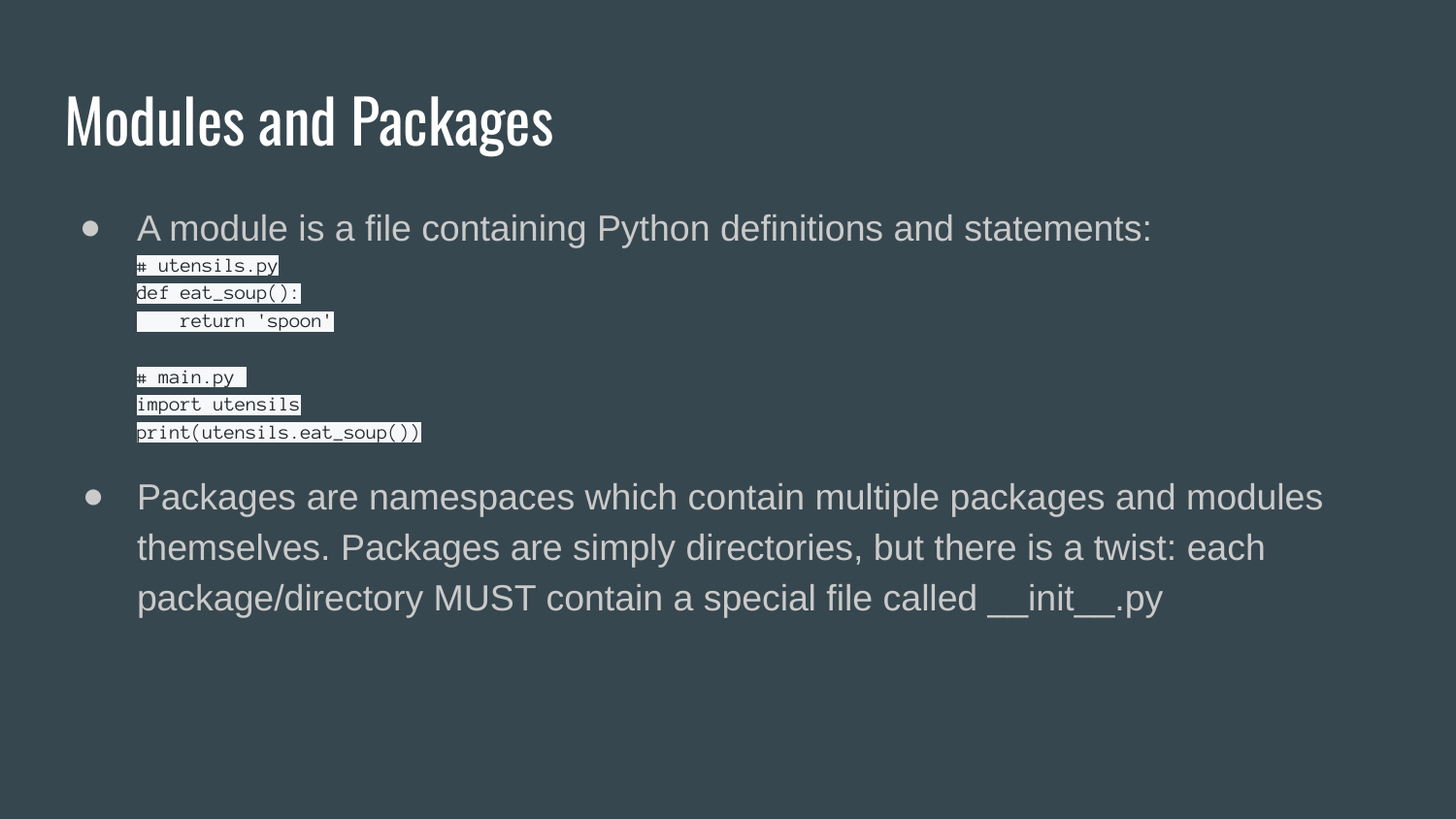

# Modules and Packages
A module is a file containing Python definitions and statements:
# utensils.py
def eat_soup():
    return 'spoon'
# main.py
import utensils
print(utensils.eat_soup())
Packages are namespaces which contain multiple packages and modules themselves. Packages are simply directories, but there is a twist: each package/directory MUST contain a special file called __init__.py